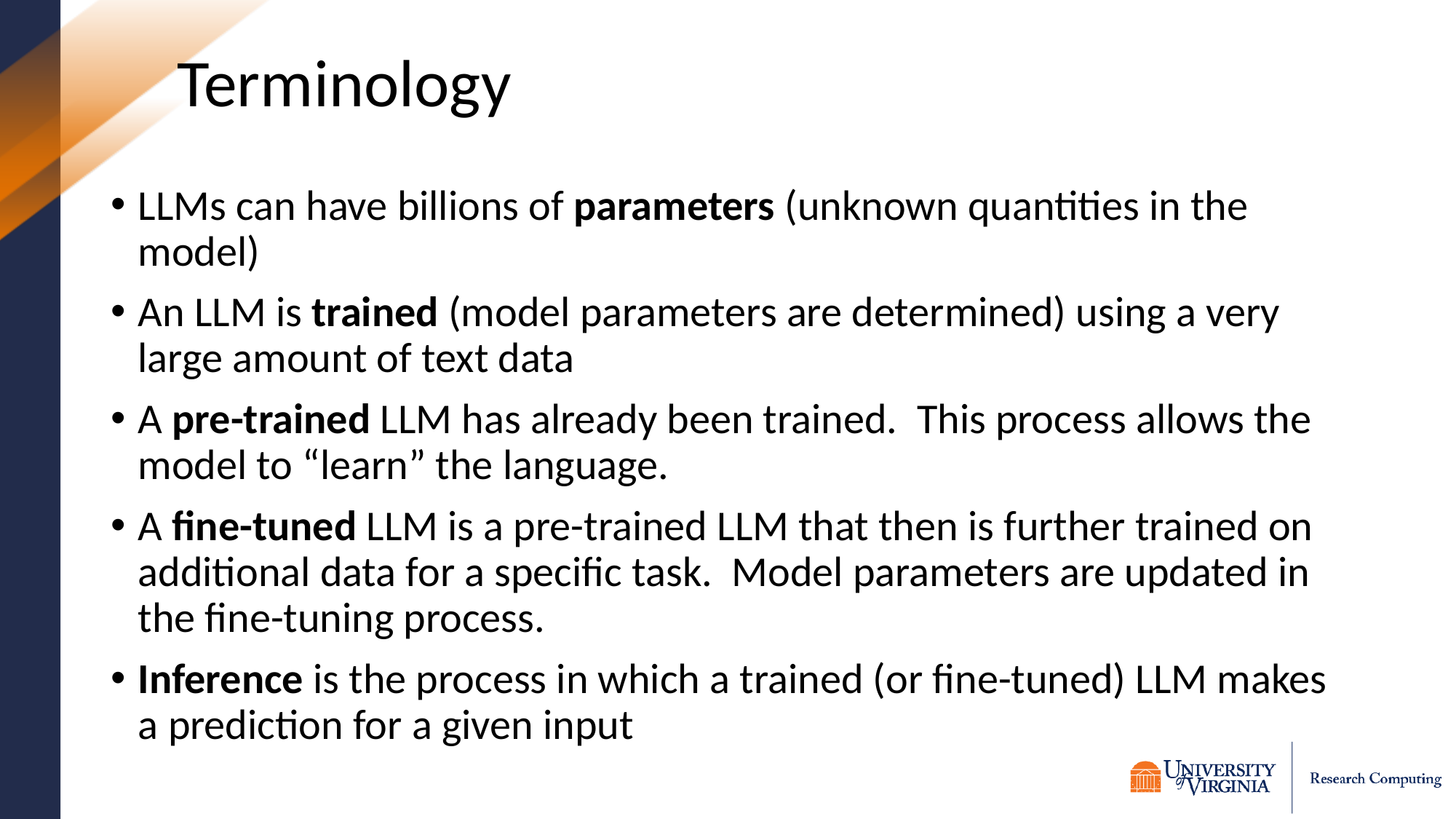

# Terminology
LLMs can have billions of parameters (unknown quantities in the model)
An LLM is trained (model parameters are determined) using a very large amount of text data
A pre-trained LLM has already been trained.  This process allows the model to “learn” the language.
A fine-tuned LLM is a pre-trained LLM that then is further trained on additional data for a specific task.  Model parameters are updated in the fine-tuning process.
Inference is the process in which a trained (or fine-tuned) LLM makes a prediction for a given input